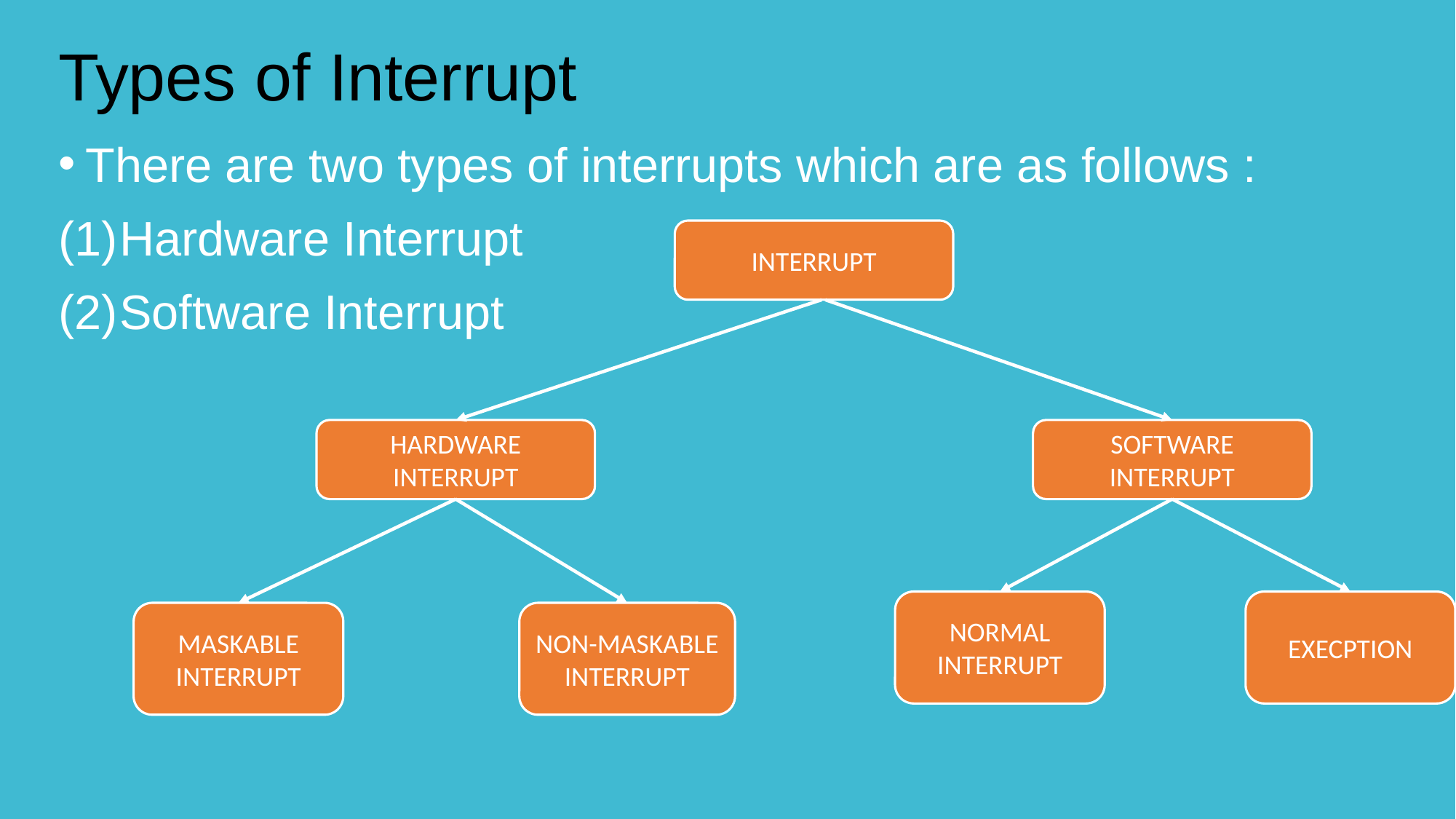

# Types of Interrupt
There are two types of interrupts which are as follows :
Hardware Interrupt
Software Interrupt
INTERRUPT
HARDWARE
INTERRUPT
SOFTWARE INTERRUPT
EXECPTION
NORMAL INTERRUPT
NON-MASKABLE INTERRUPT
MASKABLE INTERRUPT